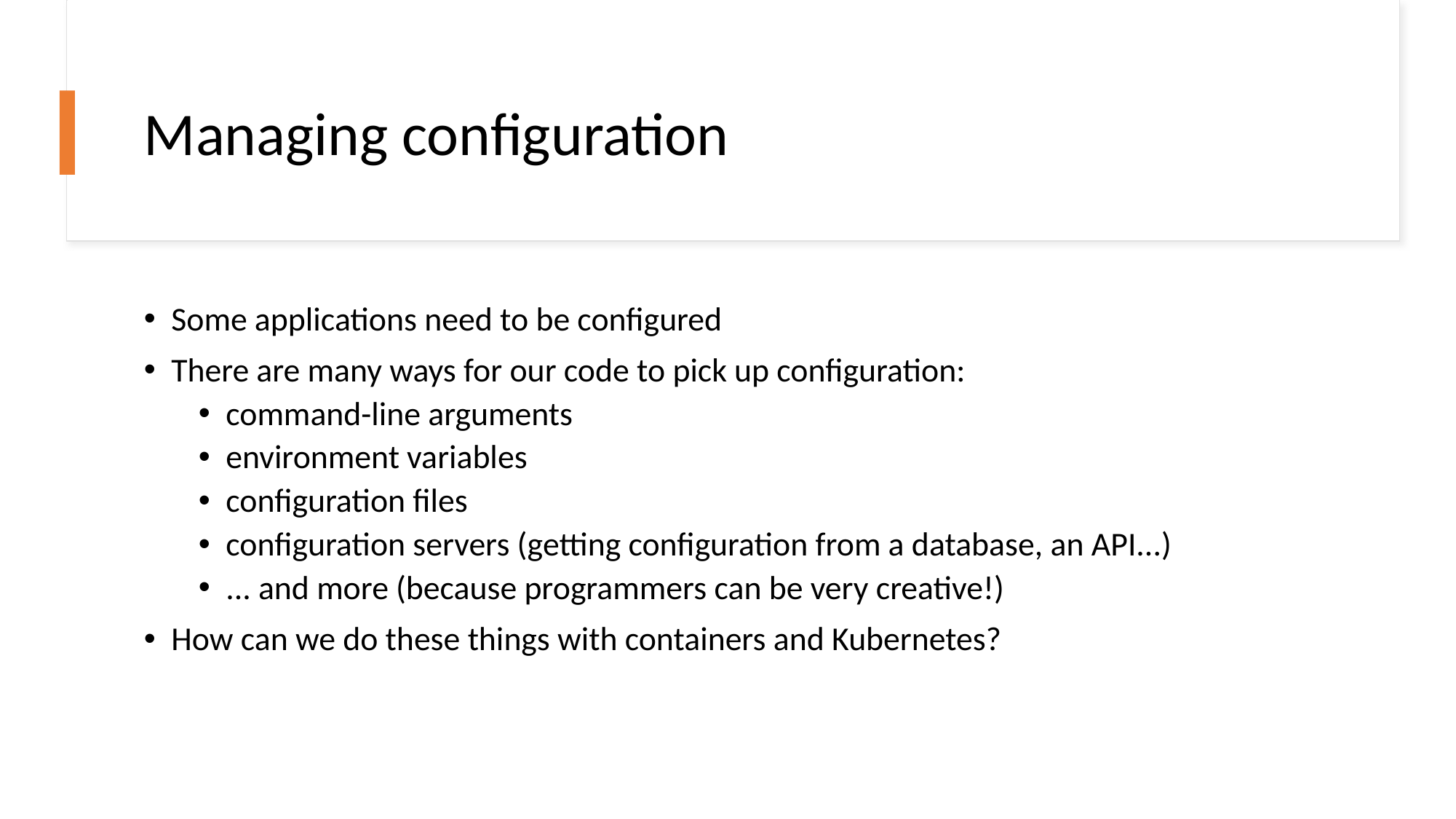

# Managing configuration

Some applications need to be configured
There are many ways for our code to pick up configuration:
command-line arguments
environment variables
configuration files
configuration servers (getting configuration from a database, an API...)
... and more (because programmers can be very creative!)
How can we do these things with containers and Kubernetes?